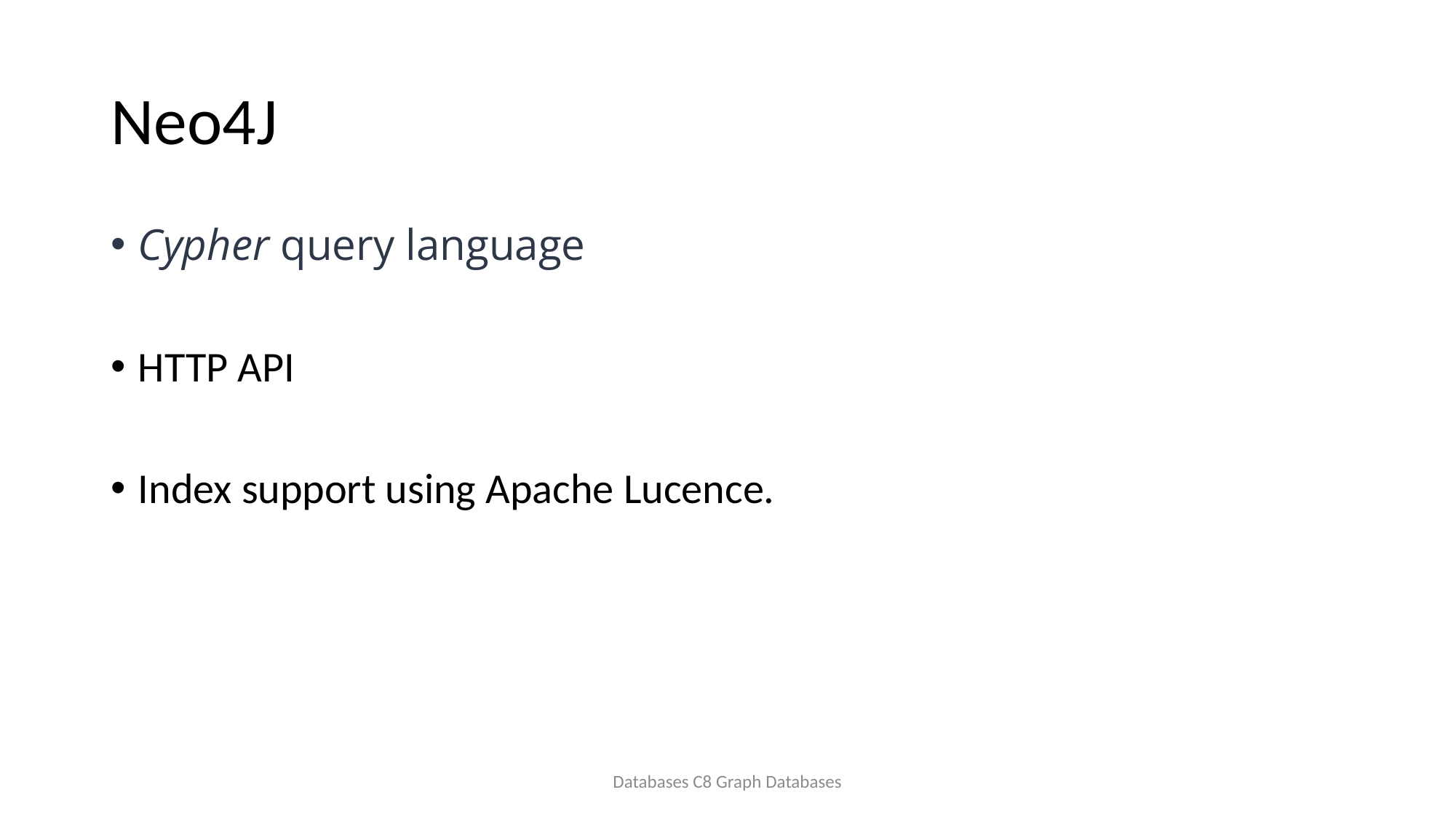

# Neo4J
Cypher query language

HTTP API

Index support using Apache Lucence.

Databases C8 Graph Databases